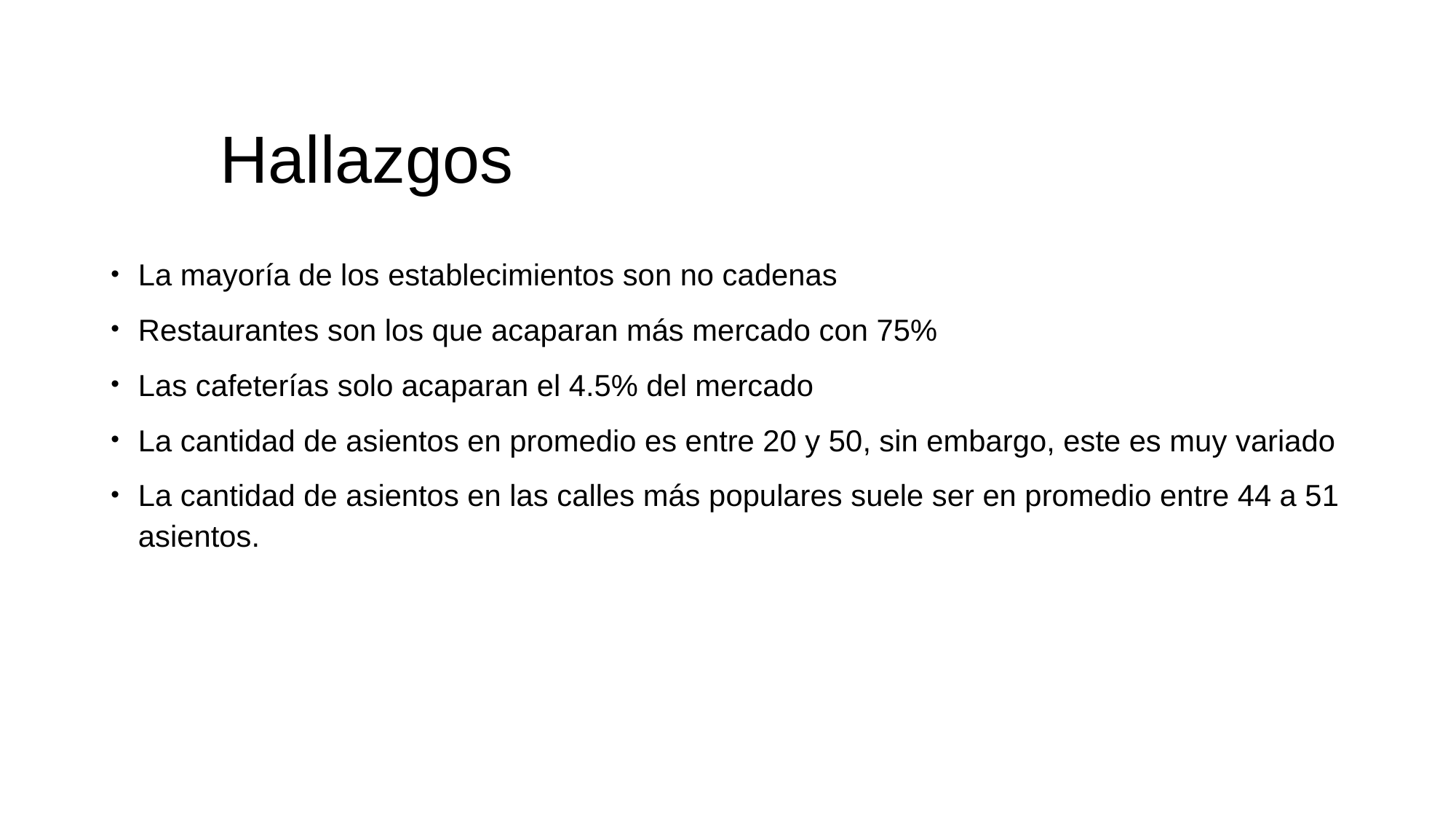

# Hallazgos
La mayoría de los establecimientos son no cadenas
Restaurantes son los que acaparan más mercado con 75%
Las cafeterías solo acaparan el 4.5% del mercado
La cantidad de asientos en promedio es entre 20 y 50, sin embargo, este es muy variado
La cantidad de asientos en las calles más populares suele ser en promedio entre 44 a 51 asientos.